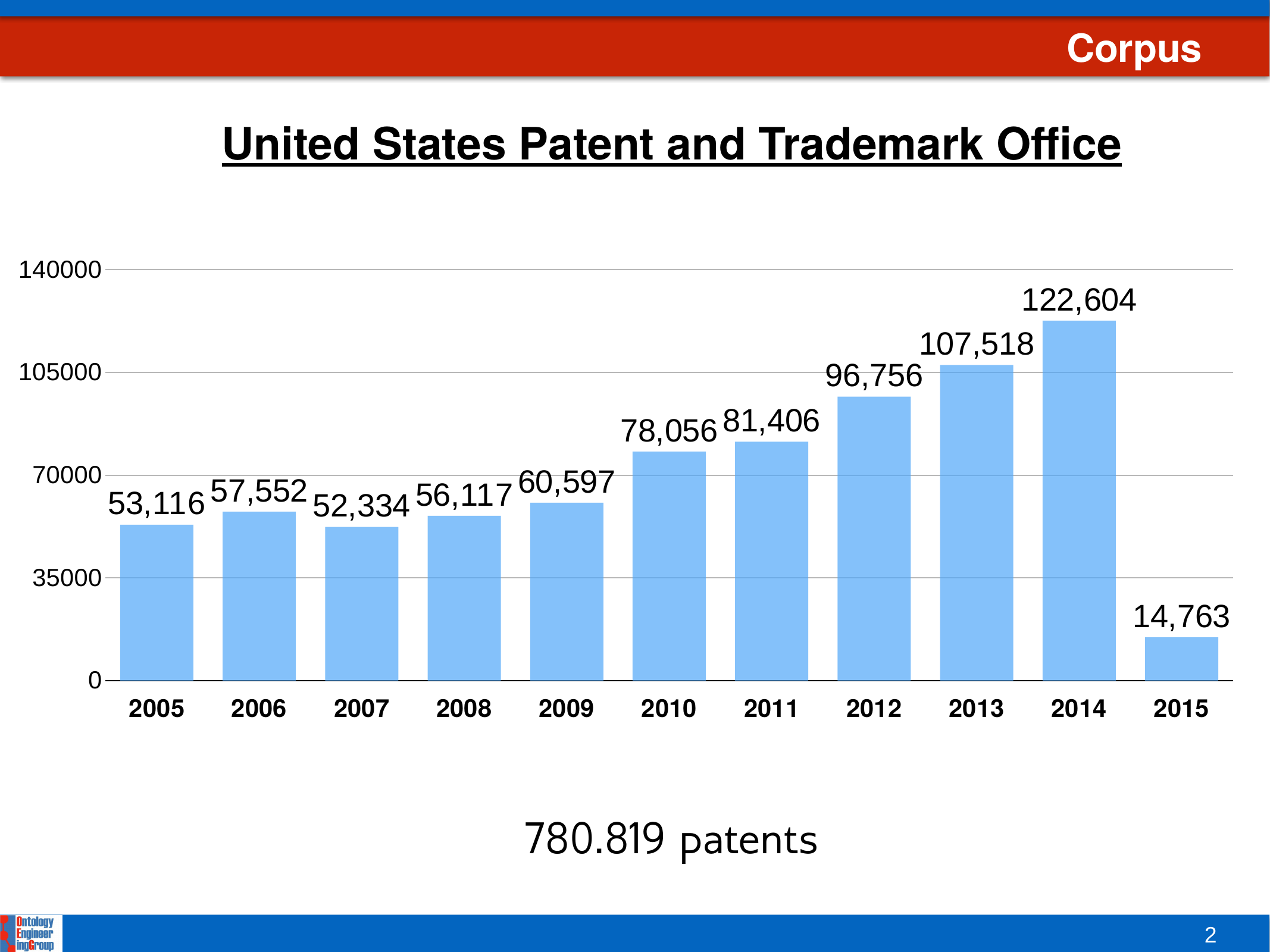

# Corpus
United States Patent and Trademark Office

### Chart

| Category | Region 2 |
|---|---|
| 2005 | 53116.0 |
| 2006 | 57552.0 |
| 2007 | 52334.0 |
| 2008 | 56117.0 |
| 2009 | 60597.0 |
| 2010 | 78056.0 |
| 2011 | 81406.0 |
| 2012 | 96756.0 |
| 2013 | 107518.0 |
| 2014 | 122604.0 |
| 2015 | 14763.0 |
780.819 patents
2